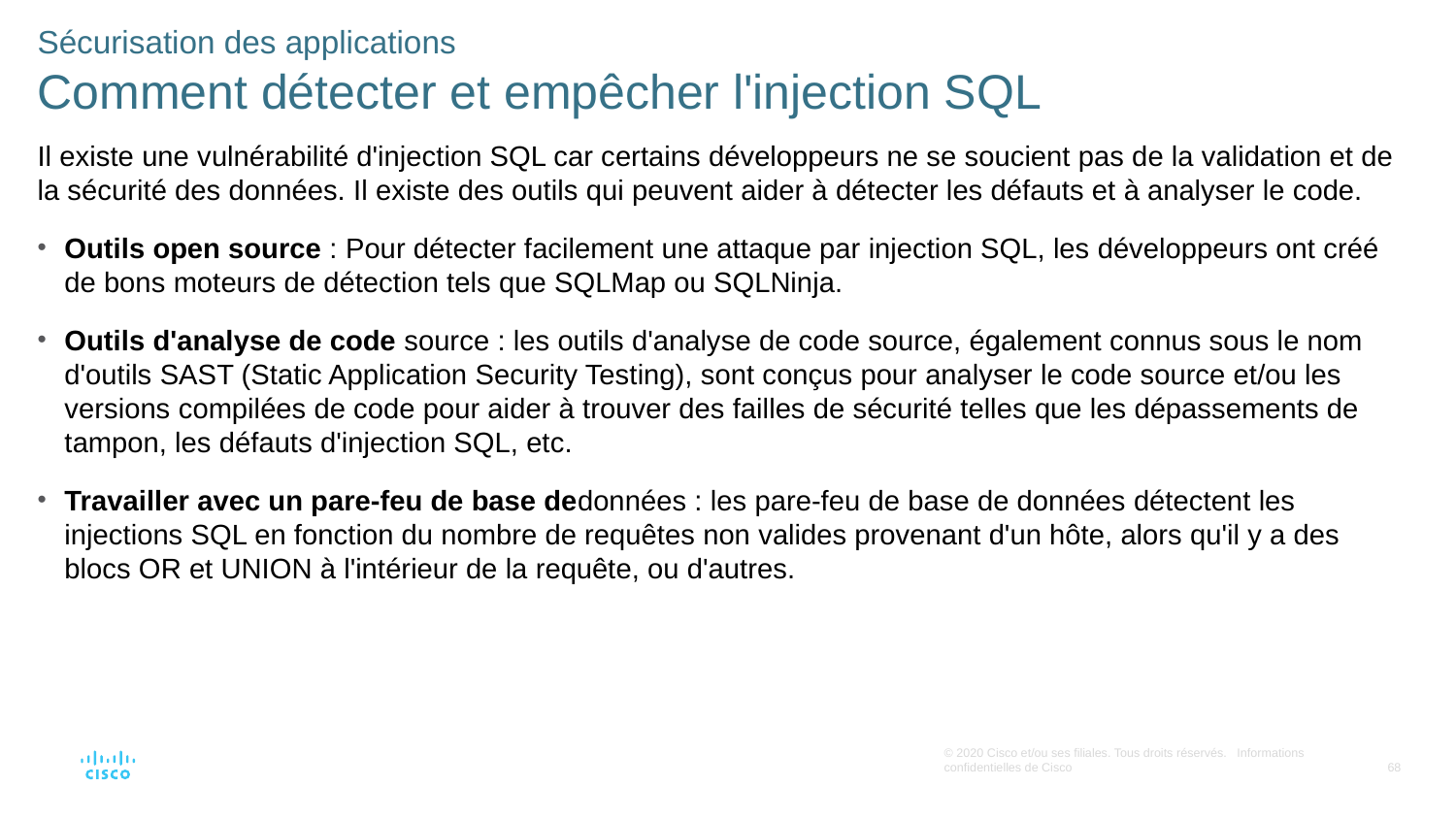

Sécurisation des applications
Comment détecter et empêcher l'injection SQL
Il existe une vulnérabilité d'injection SQL car certains développeurs ne se soucient pas de la validation et de la sécurité des données. Il existe des outils qui peuvent aider à détecter les défauts et à analyser le code.
Outils open source : Pour détecter facilement une attaque par injection SQL, les développeurs ont créé de bons moteurs de détection tels que SQLMap ou SQLNinja.
Outils d'analyse de code source : les outils d'analyse de code source, également connus sous le nom d'outils SAST (Static Application Security Testing), sont conçus pour analyser le code source et/ou les versions compilées de code pour aider à trouver des failles de sécurité telles que les dépassements de tampon, les défauts d'injection SQL, etc.
Travailler avec un pare-feu de base dedonnées : les pare-feu de base de données détectent les injections SQL en fonction du nombre de requêtes non valides provenant d'un hôte, alors qu'il y a des blocs OR et UNION à l'intérieur de la requête, ou d'autres.